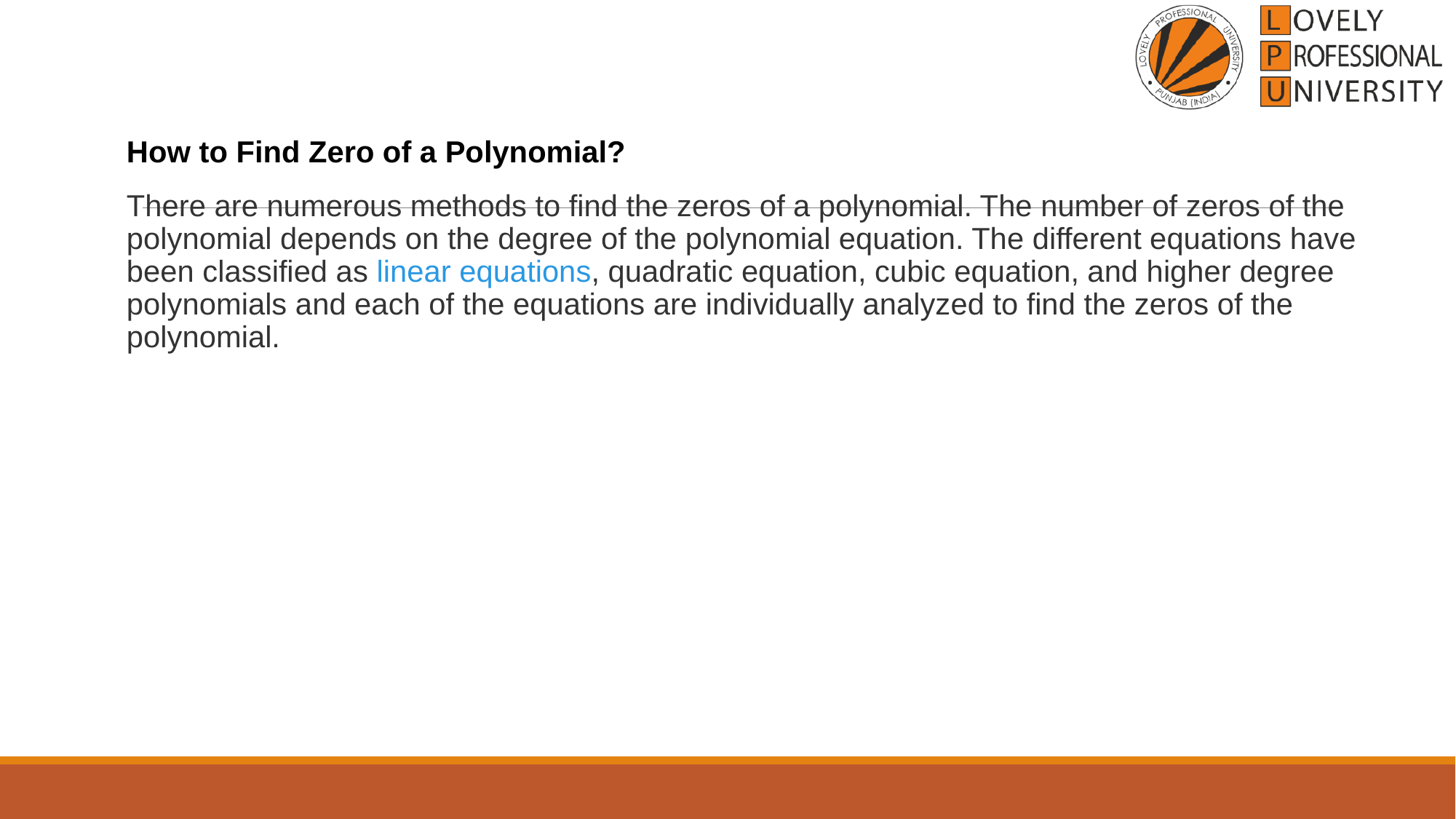

How to Find Zero of a Polynomial?
There are numerous methods to find the zeros of a polynomial. The number of zeros of the polynomial depends on the degree of the polynomial equation. The different equations have been classified as linear equations, quadratic equation, cubic equation, and higher degree polynomials and each of the equations are individually analyzed to find the zeros of the polynomial.